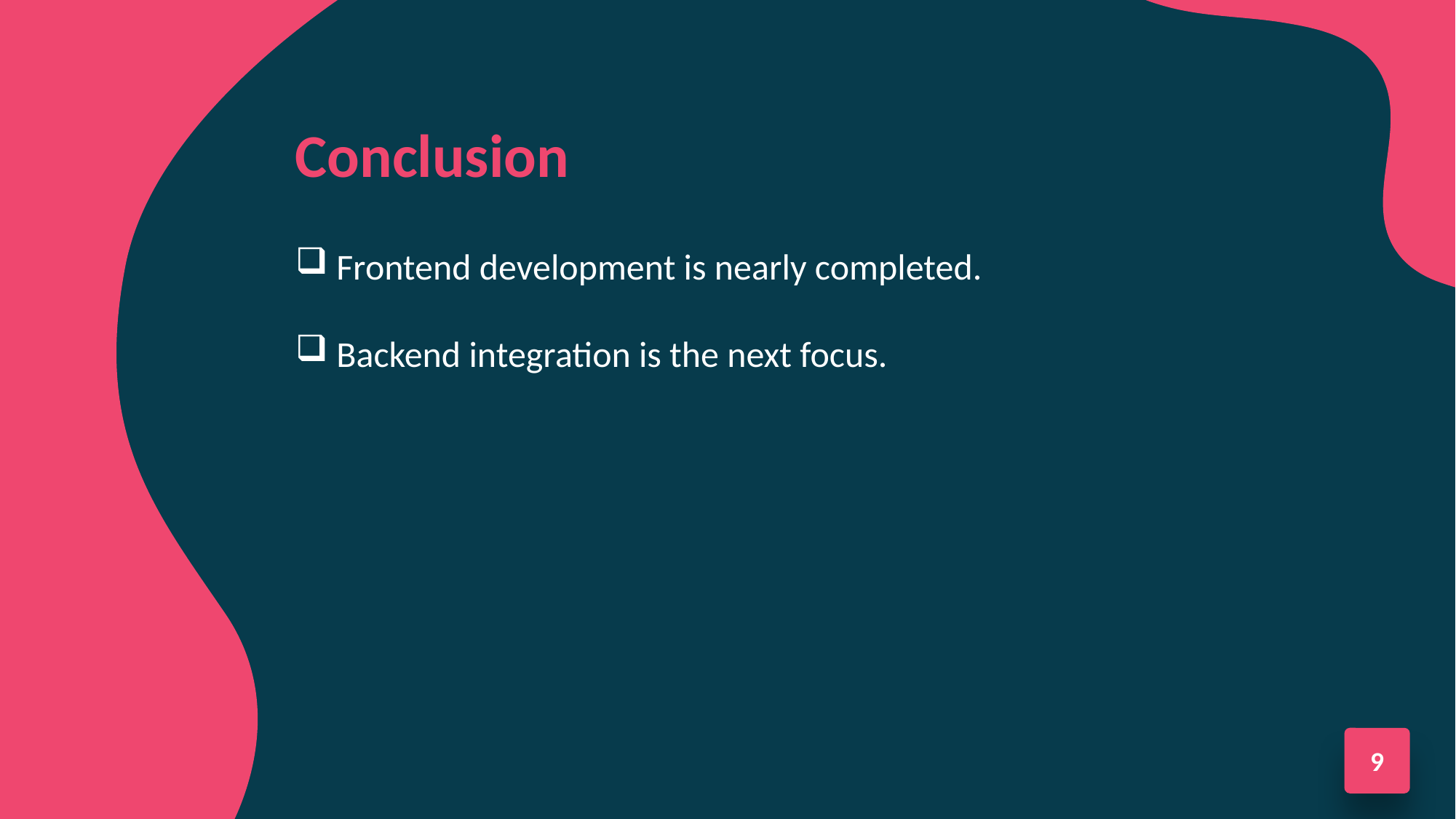

Conclusion
Frontend development is nearly completed.

Backend integration is the next focus.

9